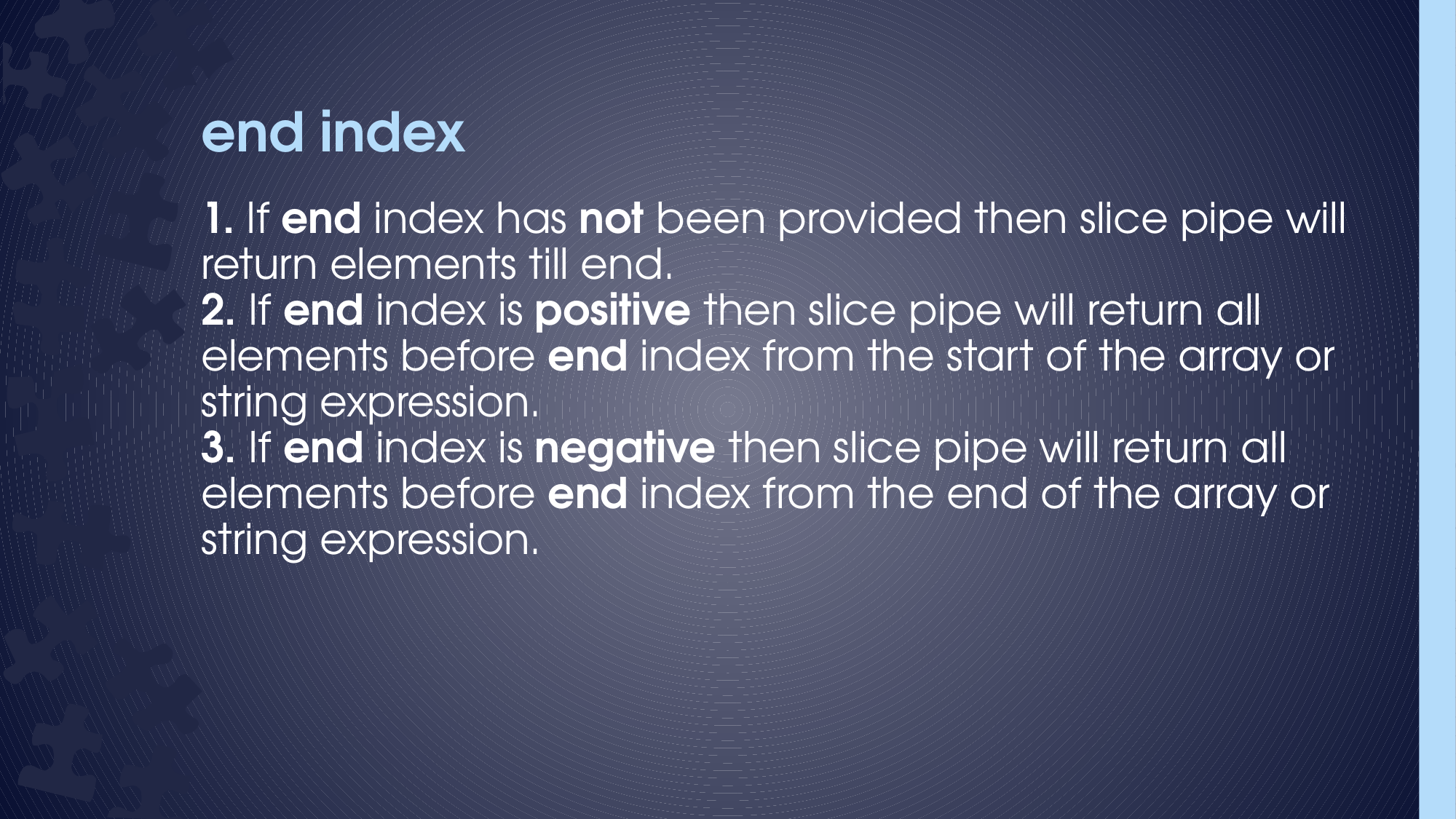

# end index
1. If end index has not been provided then slice pipe will return elements till end. 
2. If end index is positive then slice pipe will return all elements before end index from the start of the array or string expression. 
3. If end index is negative then slice pipe will return all elements before end index from the end of the array or string expression.